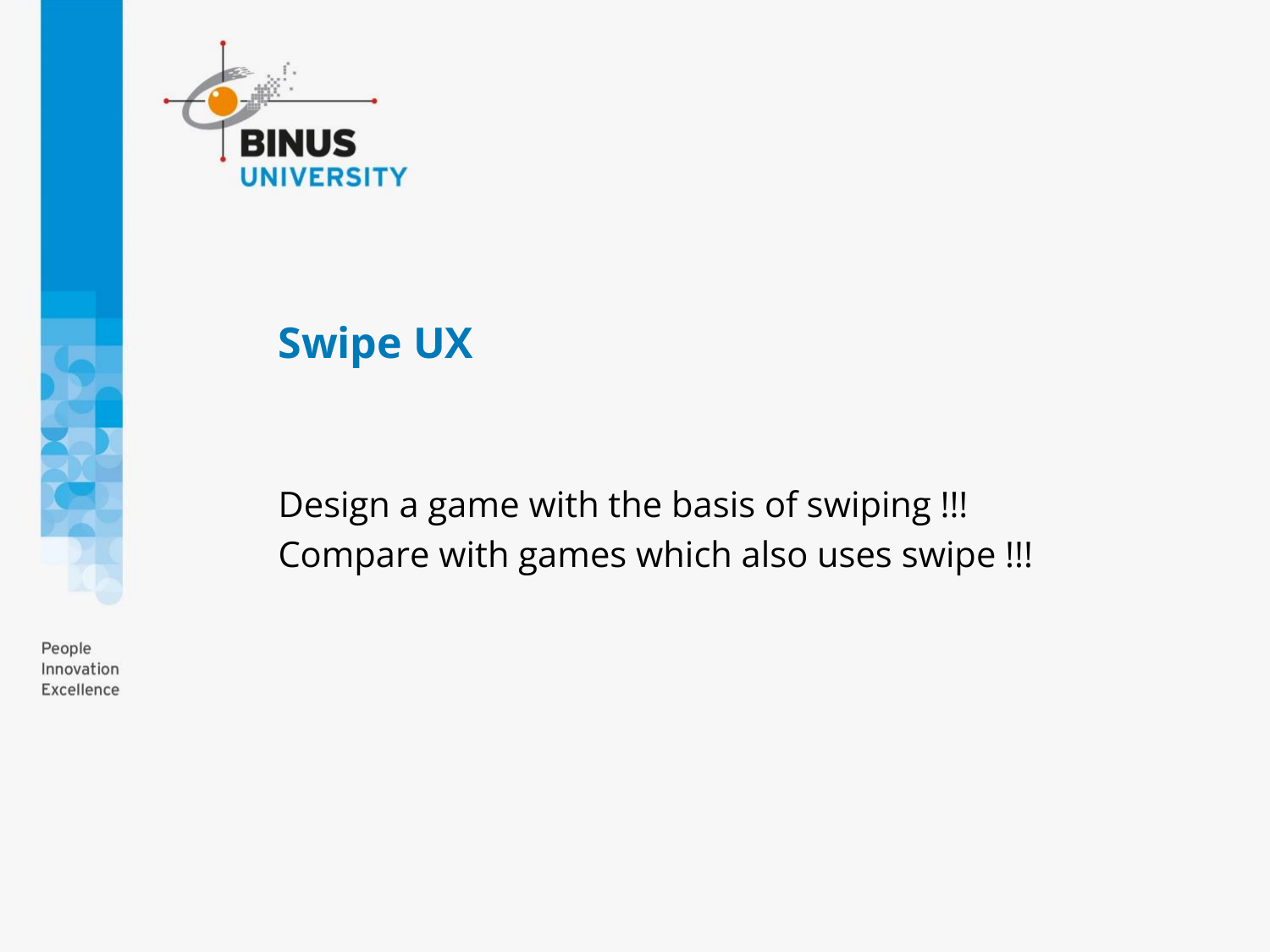

# Swipe UX

Design a game with the basis of swiping !!!
Compare with games which also uses swipe !!!